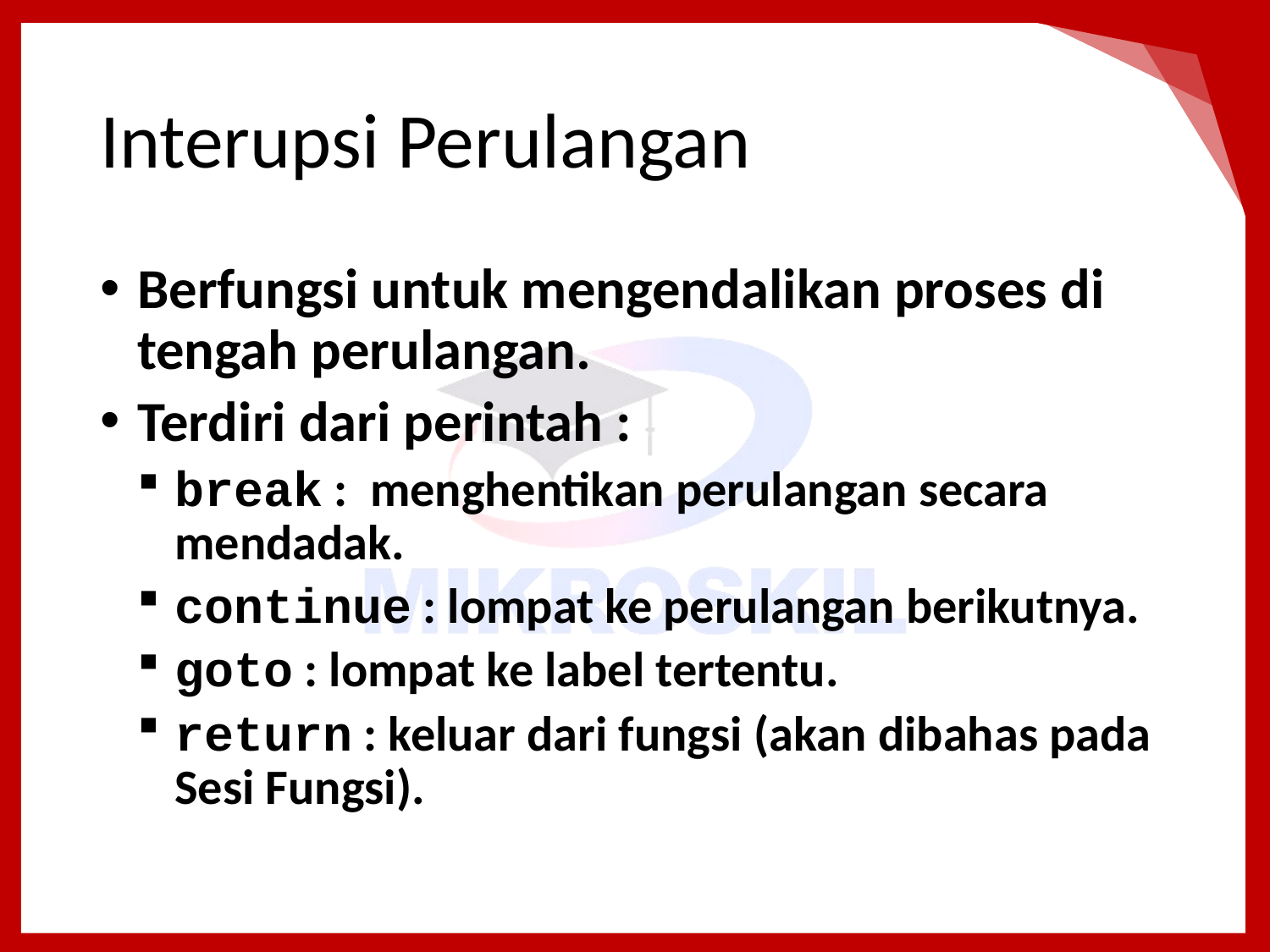

# Interupsi Perulangan
Berfungsi untuk mengendalikan proses di tengah perulangan.
Terdiri dari perintah :
break :  menghentikan perulangan secara mendadak.
continue : lompat ke perulangan berikutnya.
goto : lompat ke label tertentu.
return : keluar dari fungsi (akan dibahas pada Sesi Fungsi).